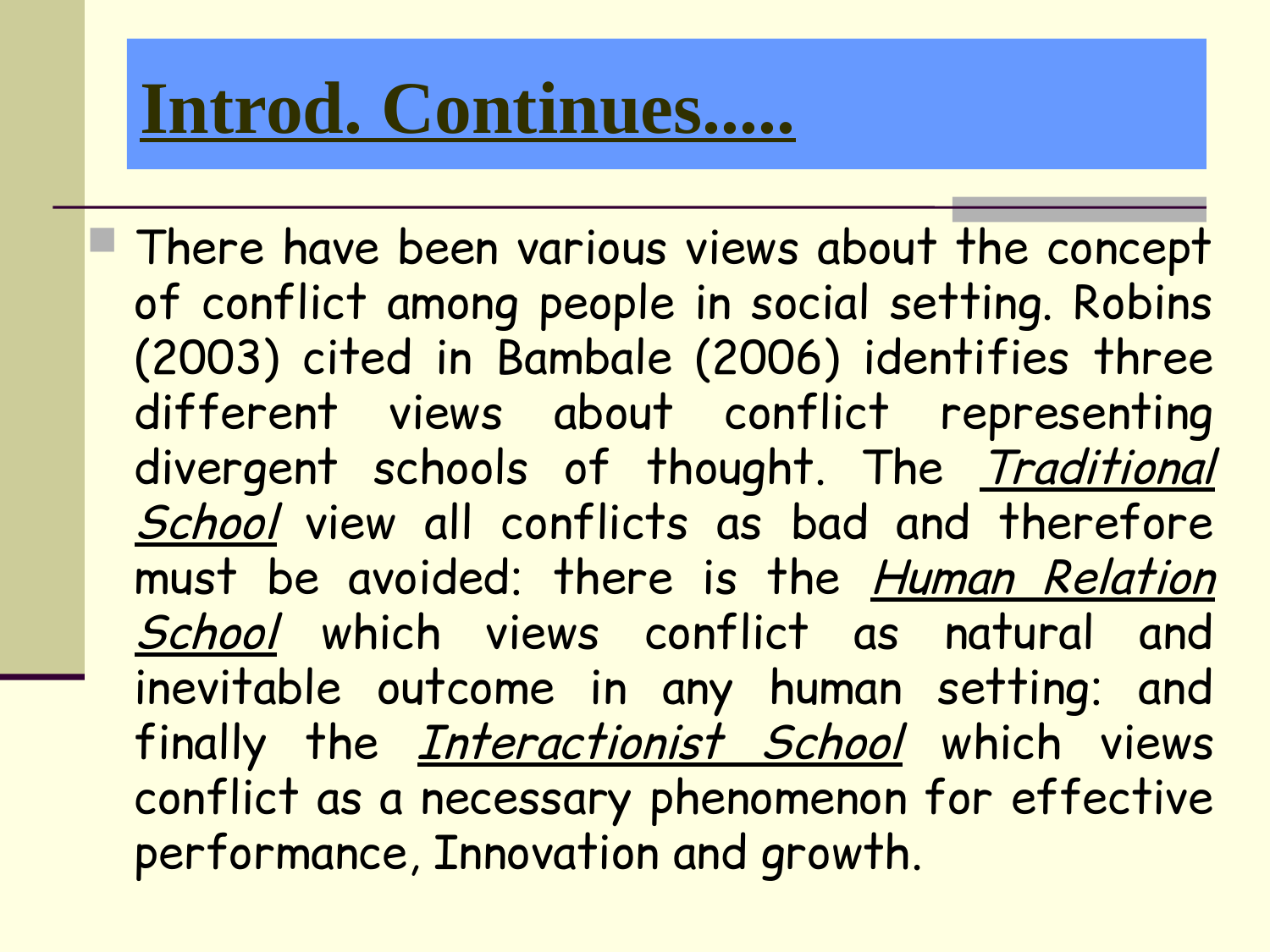

Introd. Continues.....
There have been various views about the concept of conflict among people in social setting. Robins (2003) cited in Bambale (2006) identifies three different views about conflict representing divergent schools of thought. The Traditional School view all conflicts as bad and therefore must be avoided: there is the Human Relation School which views conflict as natural and inevitable outcome in any human setting: and finally the Interactionist School which views conflict as a necessary phenomenon for effective performance, Innovation and growth.